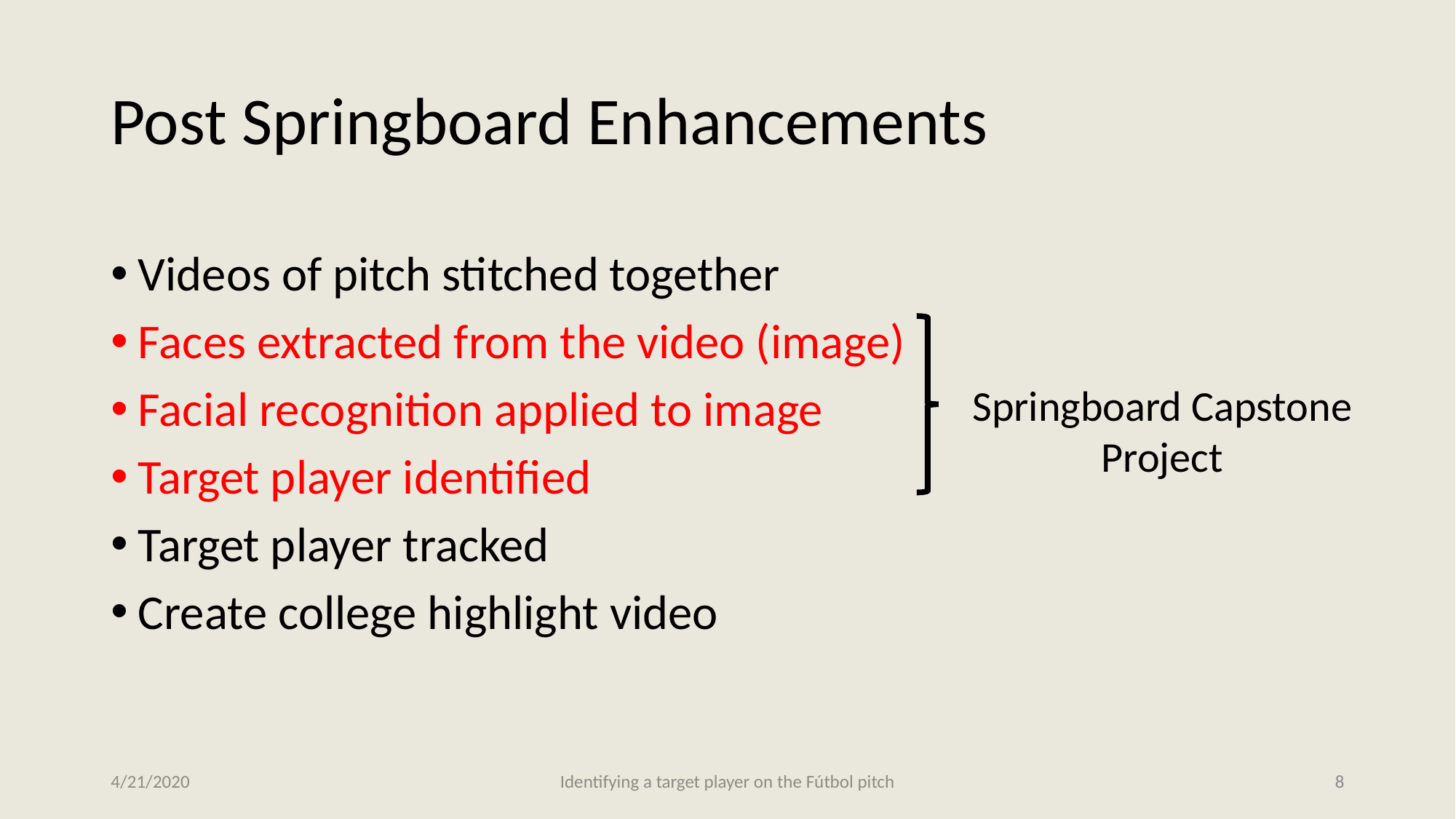

# Post Springboard Enhancements

Videos of pitch stitched together
Faces extracted from the video (image)
Facial recognition applied to image
Target player identified
Target player tracked
Create college highlight video

Springboard Capstone Project
4/21/2020
Identifying a target player on the Fútbol pitch
8